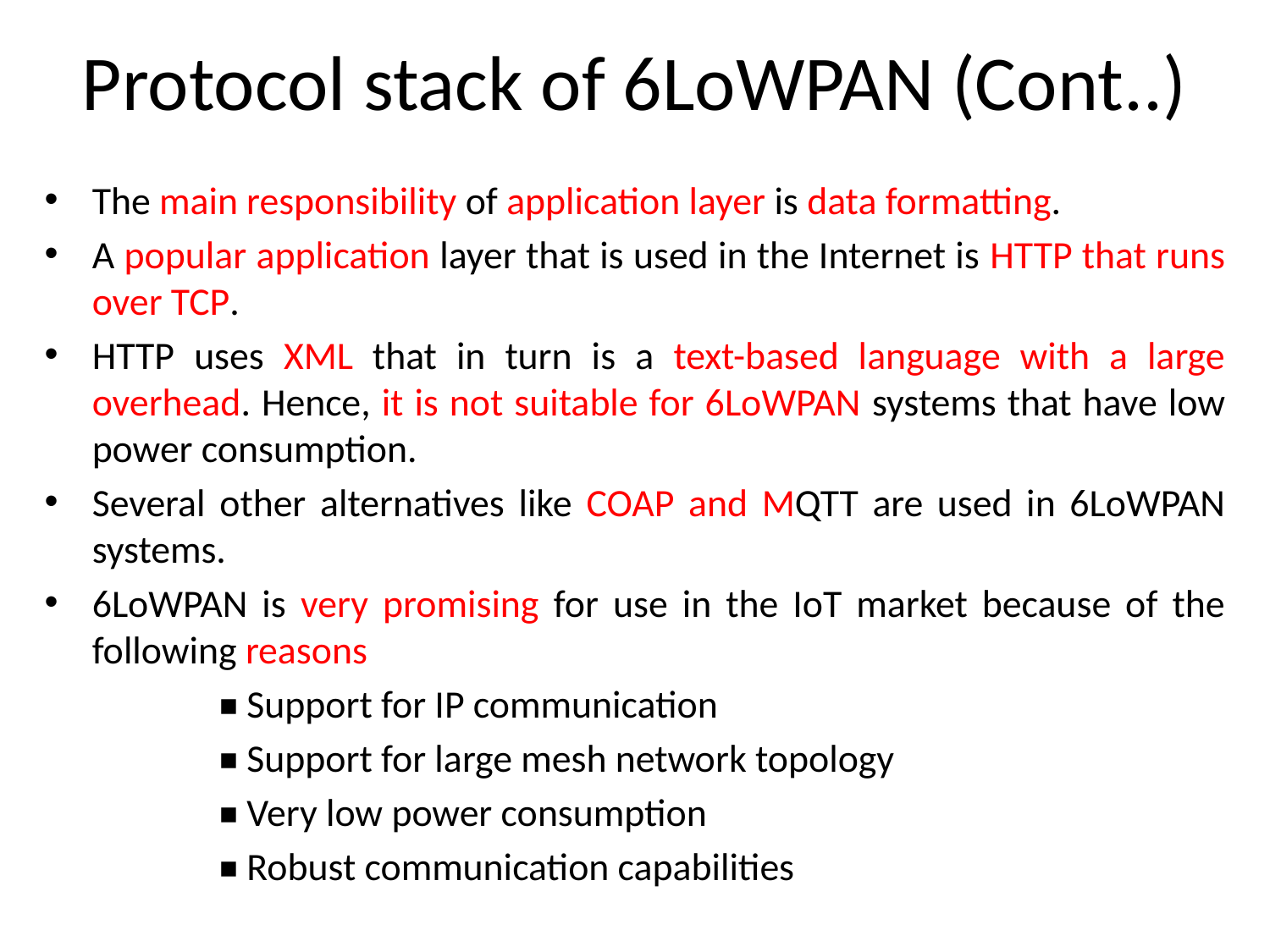

# Protocol stack of 6LoWPAN (Cont..)
The main responsibility of application layer is data formatting.
A popular application layer that is used in the Internet is HTTP that runs over TCP.
HTTP uses XML that in turn is a text-based language with a large overhead. Hence, it is not suitable for 6LoWPAN systems that have low power consumption.
Several other alternatives like COAP and MQTT are used in 6LoWPAN systems.
6LoWPAN is very promising for use in the IoT market because of the following reasons
		◾ Support for IP communication
		◾ Support for large mesh network topology
		◾ Very low power consumption
		◾ Robust communication capabilities